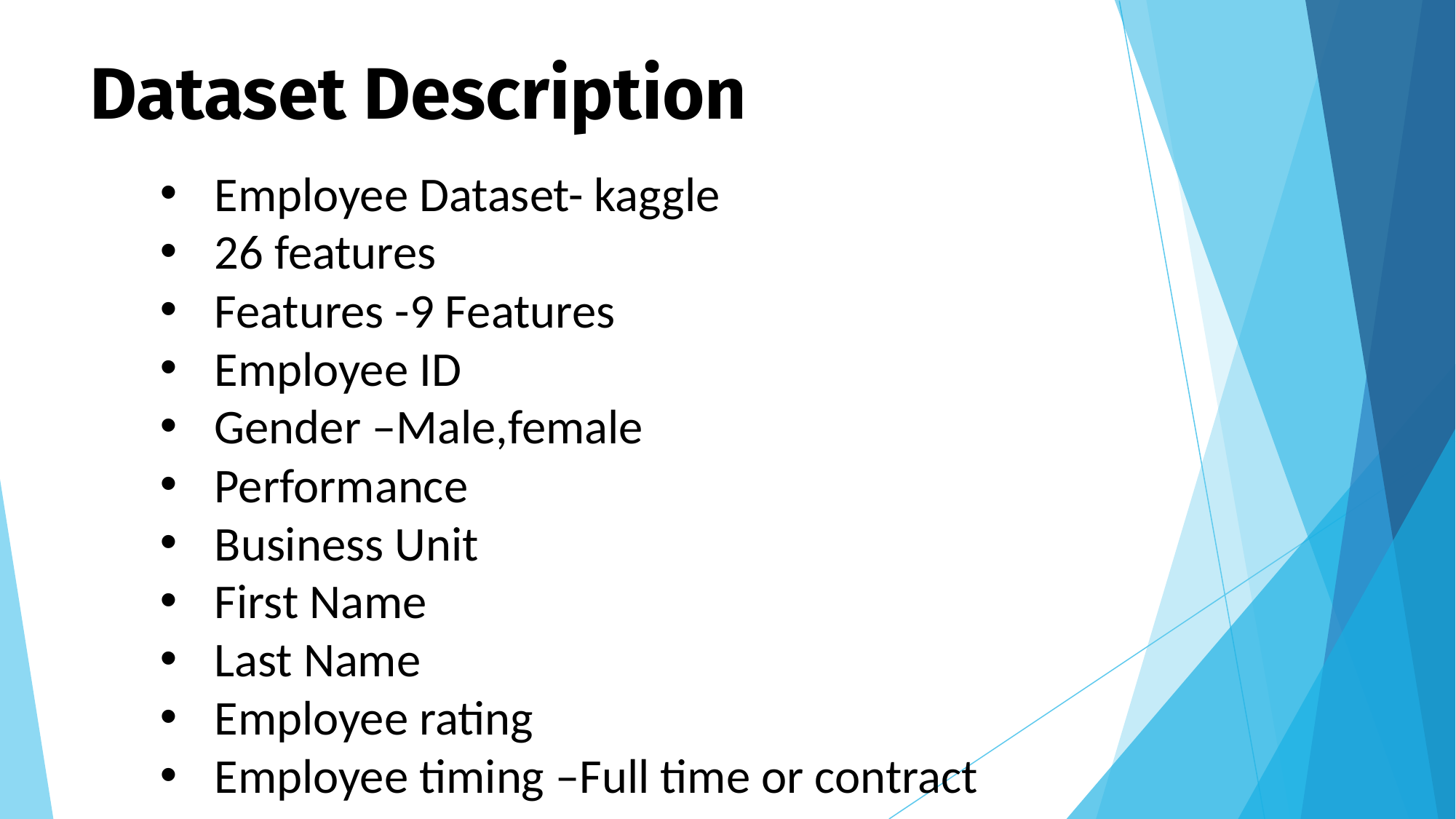

# Dataset Description
Employee Dataset- kaggle
26 features
Features -9 Features
Employee ID
Gender –Male,female
Performance
Business Unit
First Name
Last Name
Employee rating
Employee timing –Full time or contract